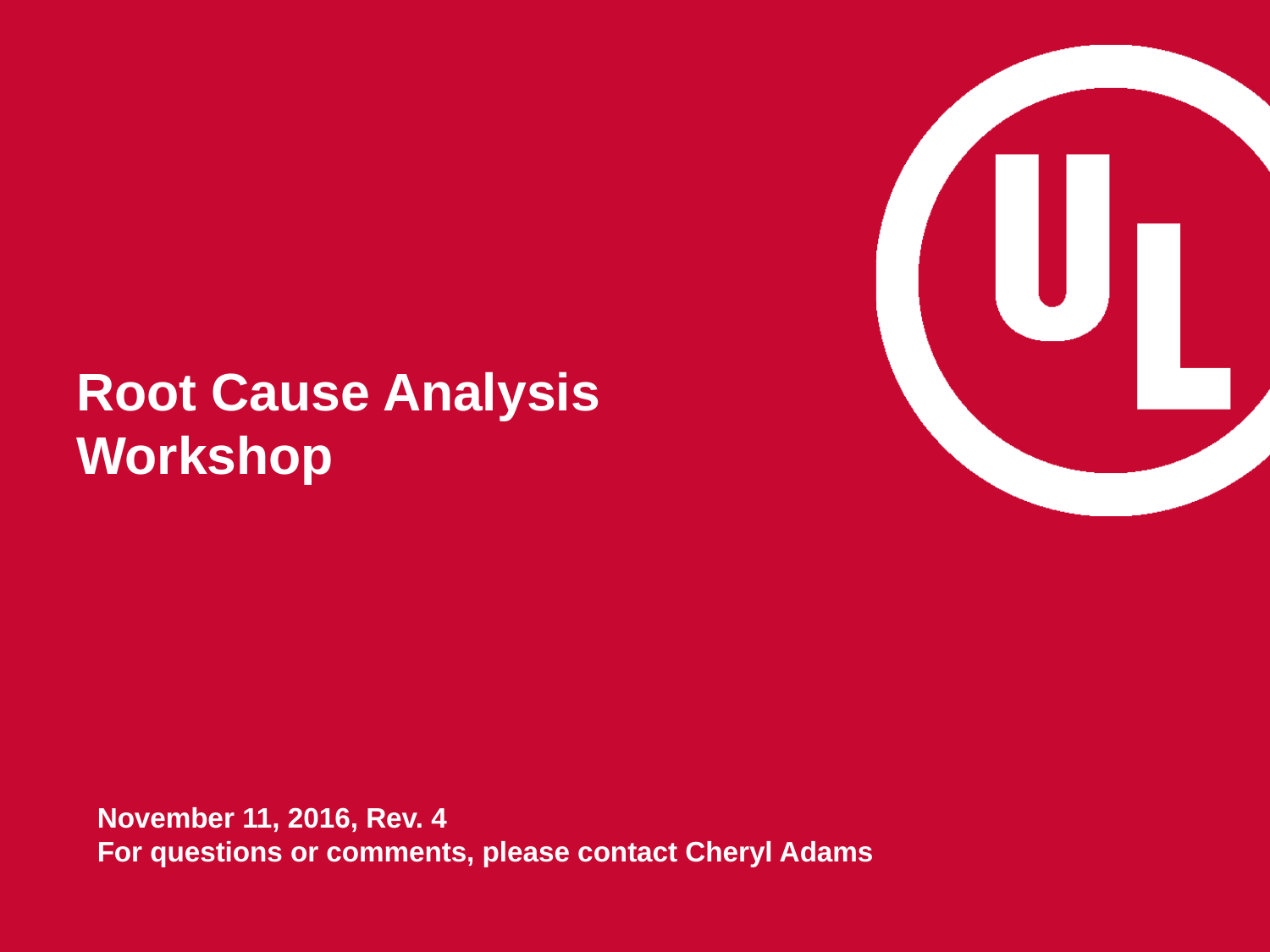

# Root Cause Analysis Workshop
November 11, 2016, Rev. 4
For questions or comments, please contact Cheryl Adams